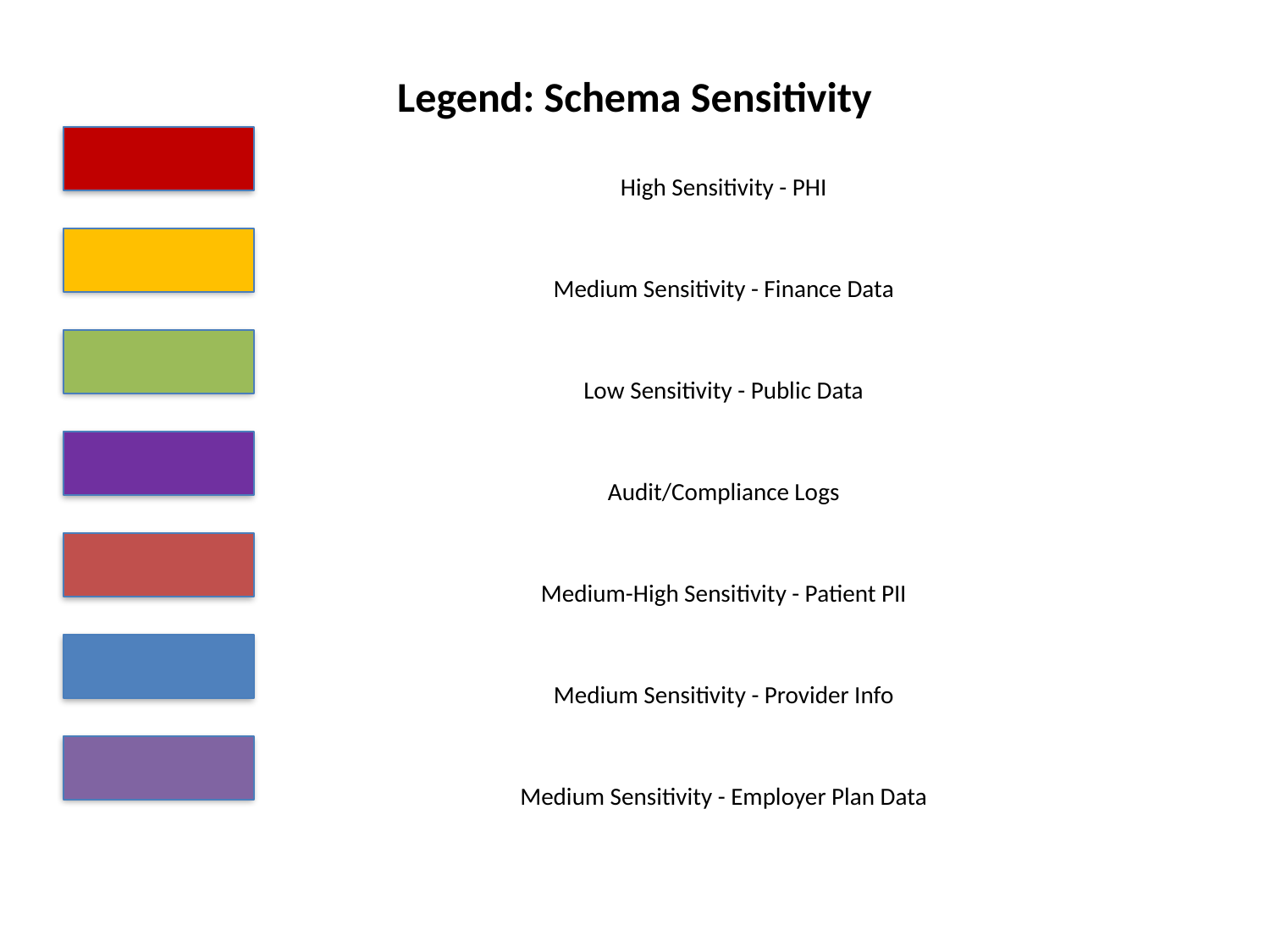

Legend: Schema Sensitivity

High Sensitivity - PHI

Medium Sensitivity - Finance Data

Low Sensitivity - Public Data

Audit/Compliance Logs

Medium-High Sensitivity - Patient PII

Medium Sensitivity - Provider Info

Medium Sensitivity - Employer Plan Data